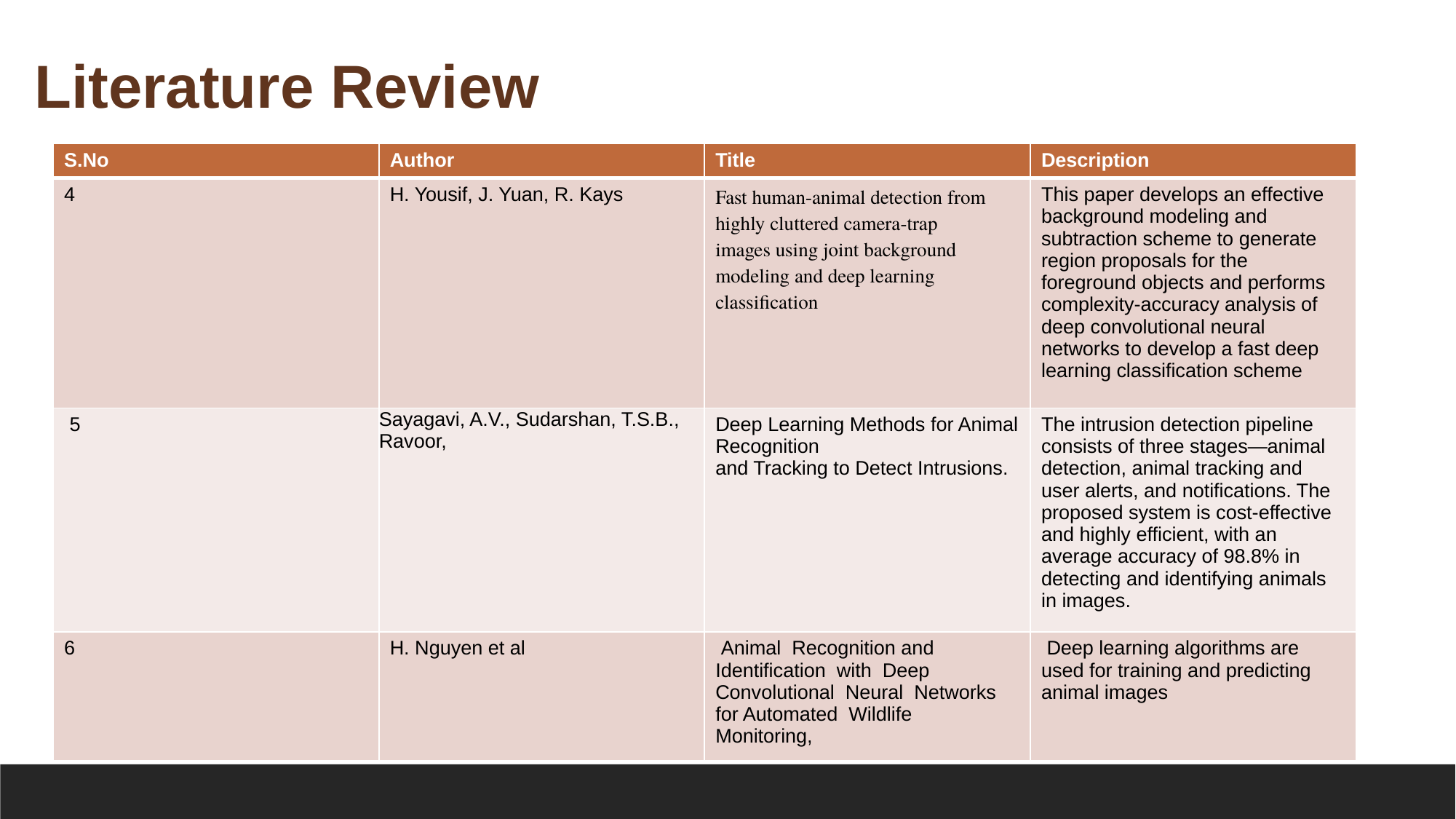

Literature Review

| S.No | Author | Title | Description |
| --- | --- | --- | --- |
| 4 | H. Yousif, J. Yuan, R. Kays | Fast human-animal detection from highly cluttered camera-trap images using joint background modeling and deep learning classification | This paper develops an effective background modeling and subtraction scheme to generate region proposals for the foreground objects and performs complexity-accuracy analysis of deep convolutional neural networks to develop a fast deep learning classification scheme |
| 5 | Sayagavi, A.V., Sudarshan, T.S.B., Ravoor, | Deep Learning Methods for Animal Recognition and Tracking to Detect Intrusions. | The intrusion detection pipeline consists of three stages—animal detection, animal tracking and user alerts, and notifications. The proposed system is cost-effective and highly efficient, with an average accuracy of 98.8% in detecting and identifying animals in images. |
| 6 | H. Nguyen et al | Animal Recognition and Identification with Deep Convolutional Neural Networks for Automated Wildlife Monitoring, | Deep learning algorithms are used for training and predicting animal images |